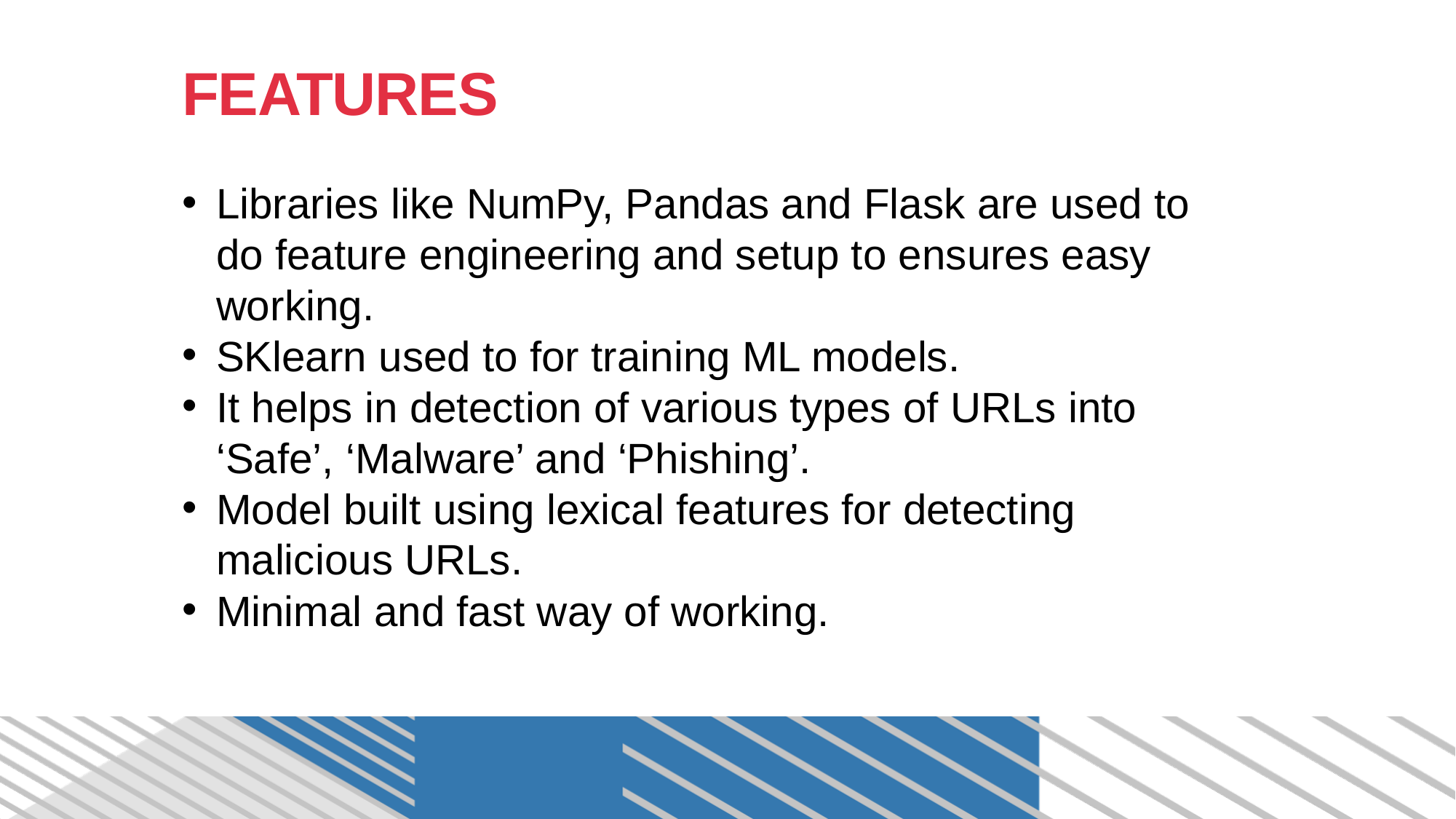

# FEATURES

Libraries like NumPy, Pandas and Flask are used to do feature engineering and setup to ensures easy working.
SKlearn used to for training ML models.
It helps in detection of various types of URLs into ‘Safe’, ‘Malware’ and ‘Phishing’.
Model built using lexical features for detecting malicious URLs.
Minimal and fast way of working.